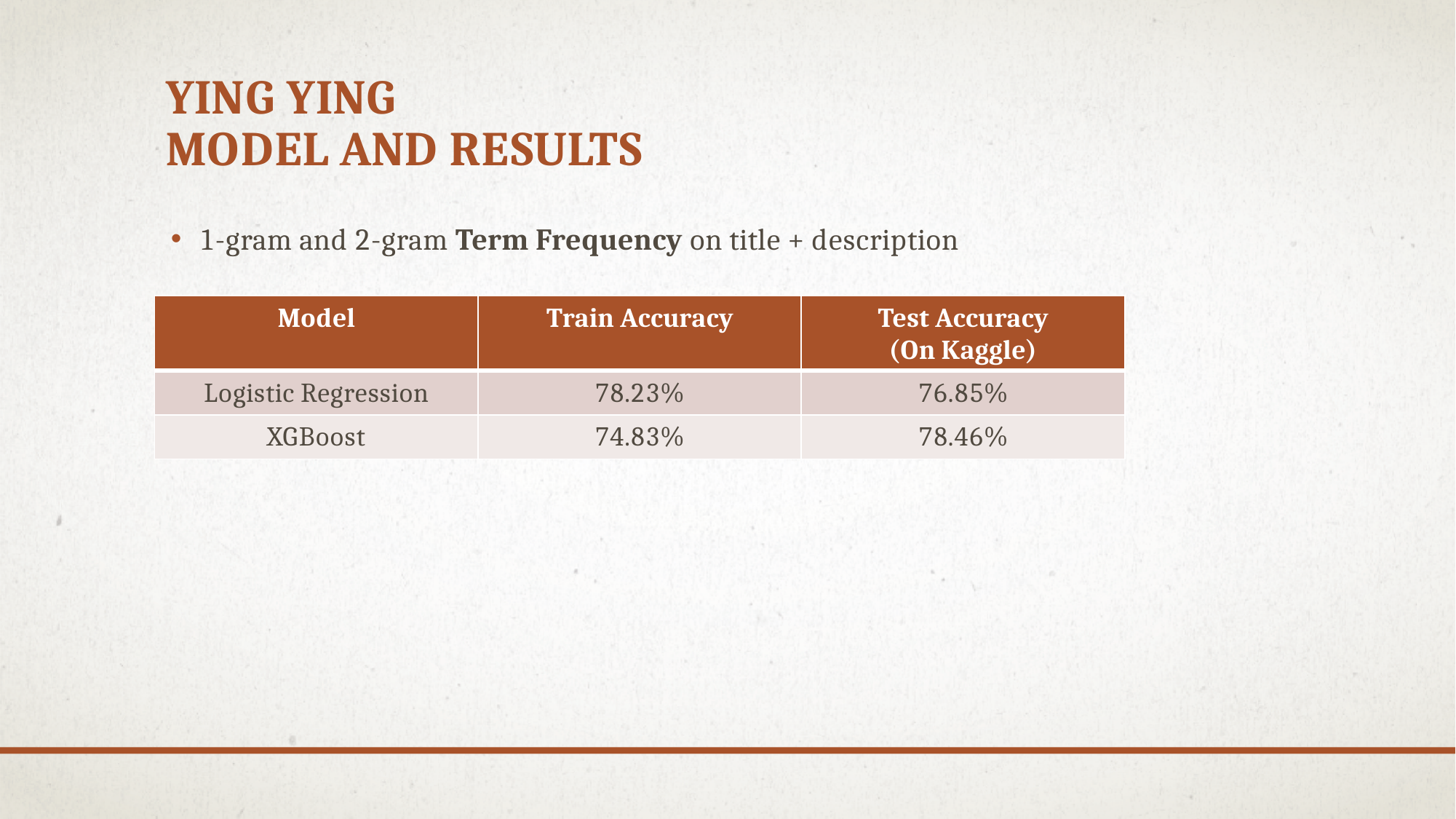

# ying ying Model and results
1-gram and 2-gram Term Frequency on title + description

| Model | Train Accuracy | Test Accuracy (On Kaggle) |
| --- | --- | --- |
| Logistic Regression | 78.23% | 76.85% |
| XGBoost | 74.83% | 78.46% |